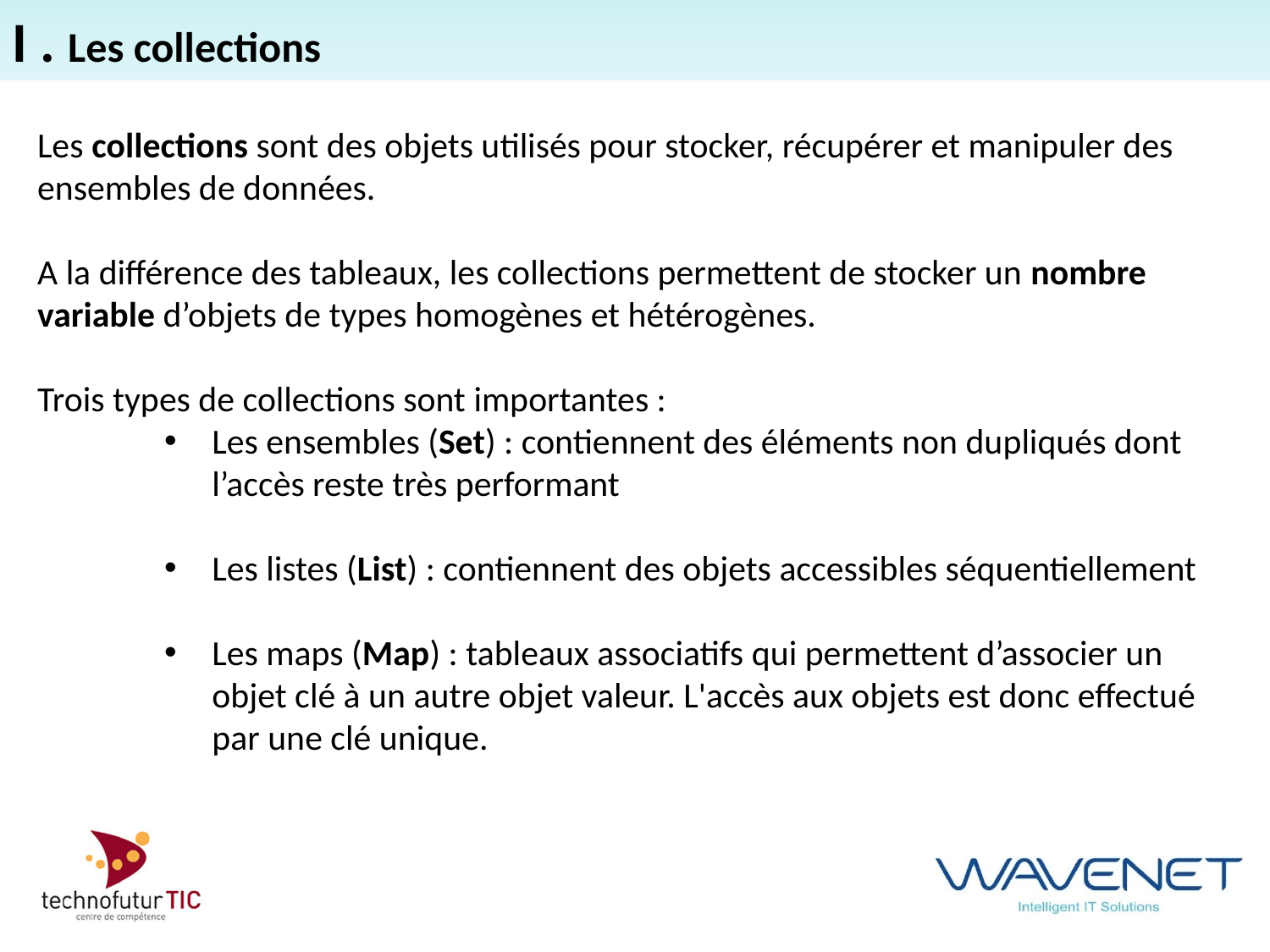

I . Les collections
Les collections sont des objets utilisés pour stocker, récupérer et manipuler des ensembles de données.

A la différence des tableaux, les collections permettent de stocker un nombre variable d’objets de types homogènes et hétérogènes.

Trois types de collections sont importantes :
Les ensembles (Set) : contiennent des éléments non dupliqués dont l’accès reste très performant

Les listes (List) : contiennent des objets accessibles séquentiellement

Les maps (Map) : tableaux associatifs qui permettent d’associer un objet clé à un autre objet valeur. L'accès aux objets est donc effectué par une clé unique.